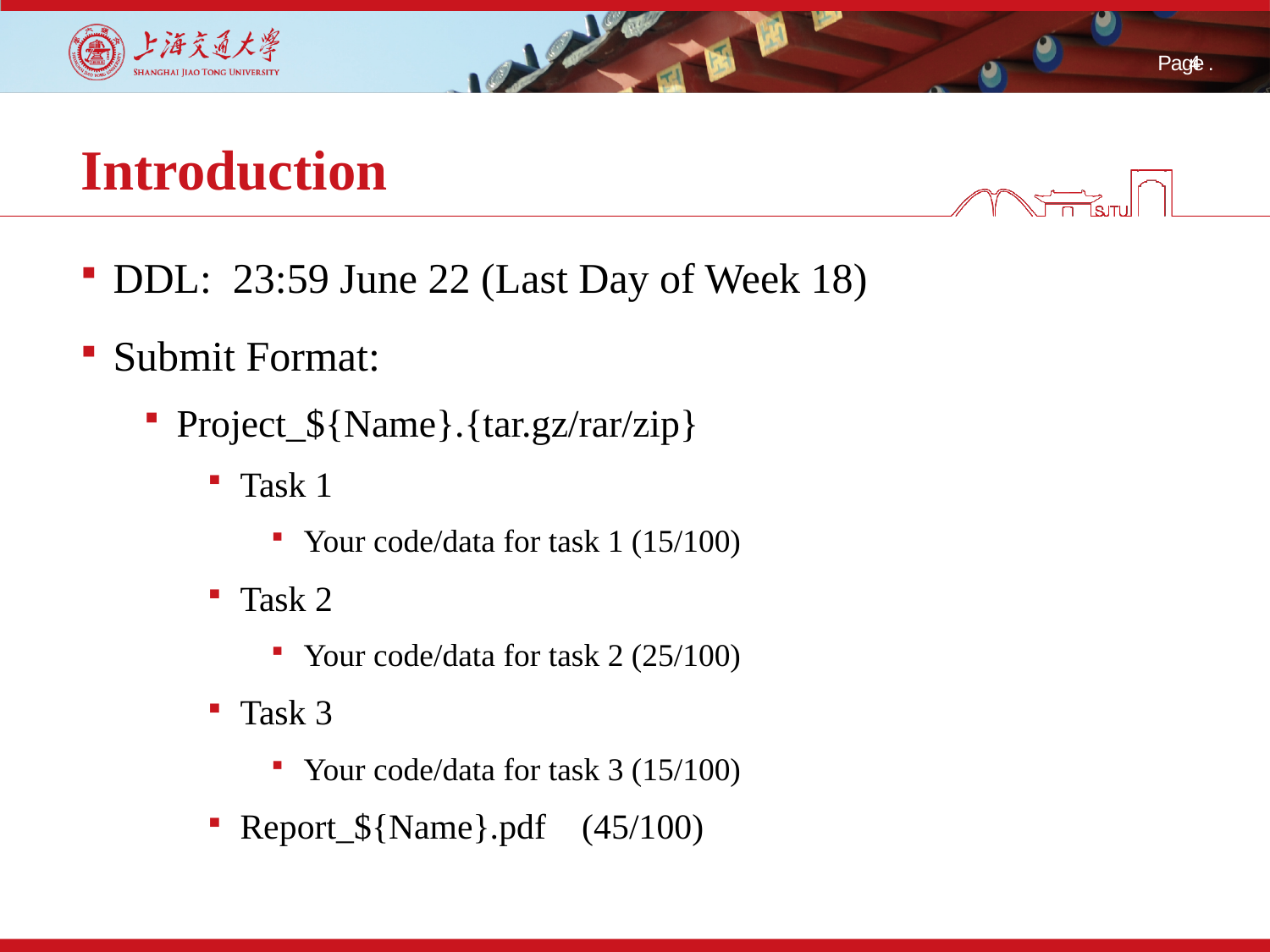

# Introduction
DDL:  23:59 June 22 (Last Day of Week 18)
Submit Format:
Project_${Name}.{tar.gz/rar/zip}
Task 1
Your code/data for task 1 (15/100)
Task 2
Your code/data for task 2 (25/100)
Task 3
Your code/data for task 3 (15/100)
Report_${Name}.pdf    (45/100)